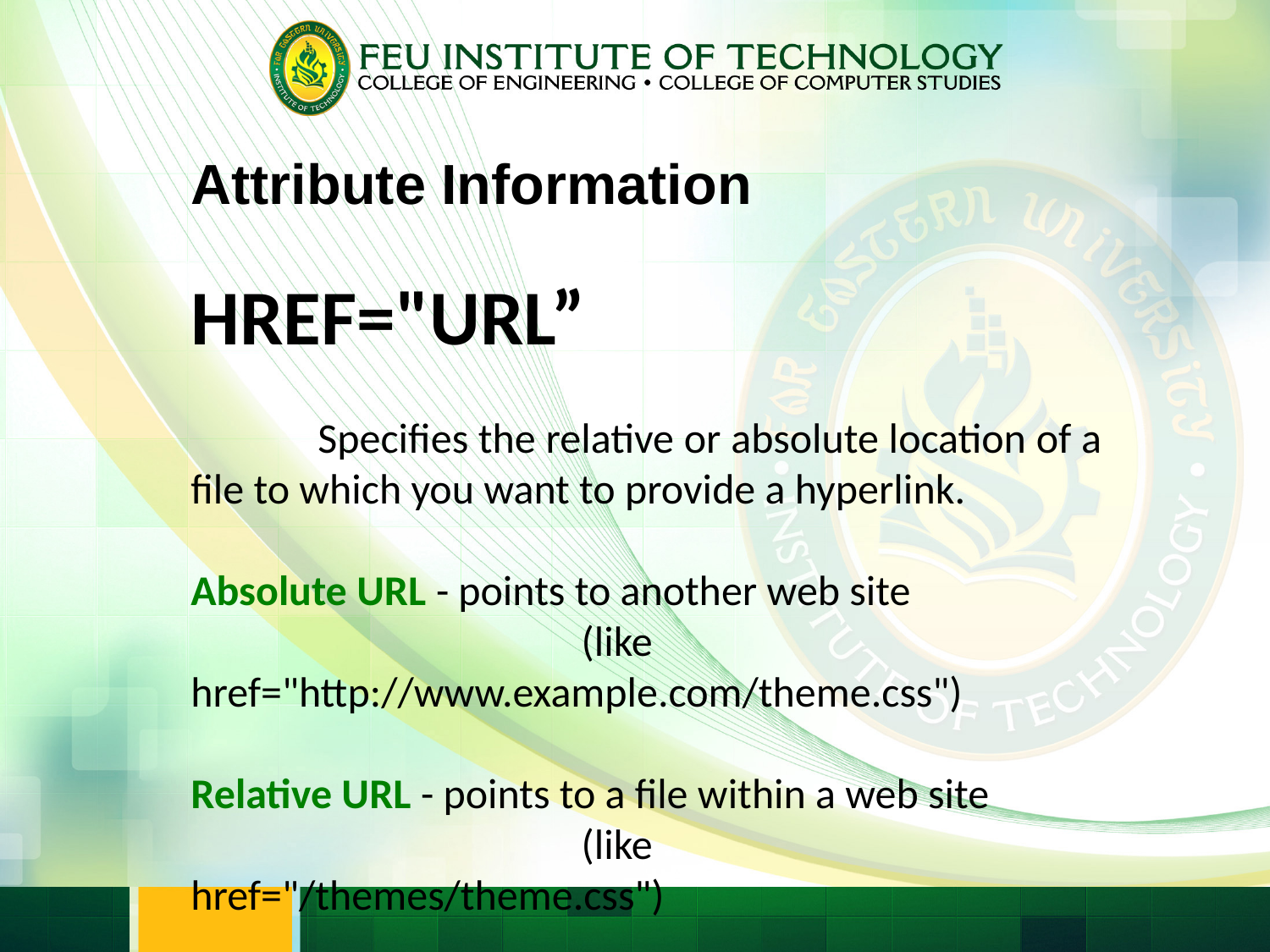

Attribute Information
HREF="URL”

	Specifies the relative or absolute location of a file to which you want to provide a hyperlink.

Absolute URL - points to another web site
			 (like href="http://www.example.com/theme.css")

Relative URL - points to a file within a web site
			 (like href="/themes/theme.css")